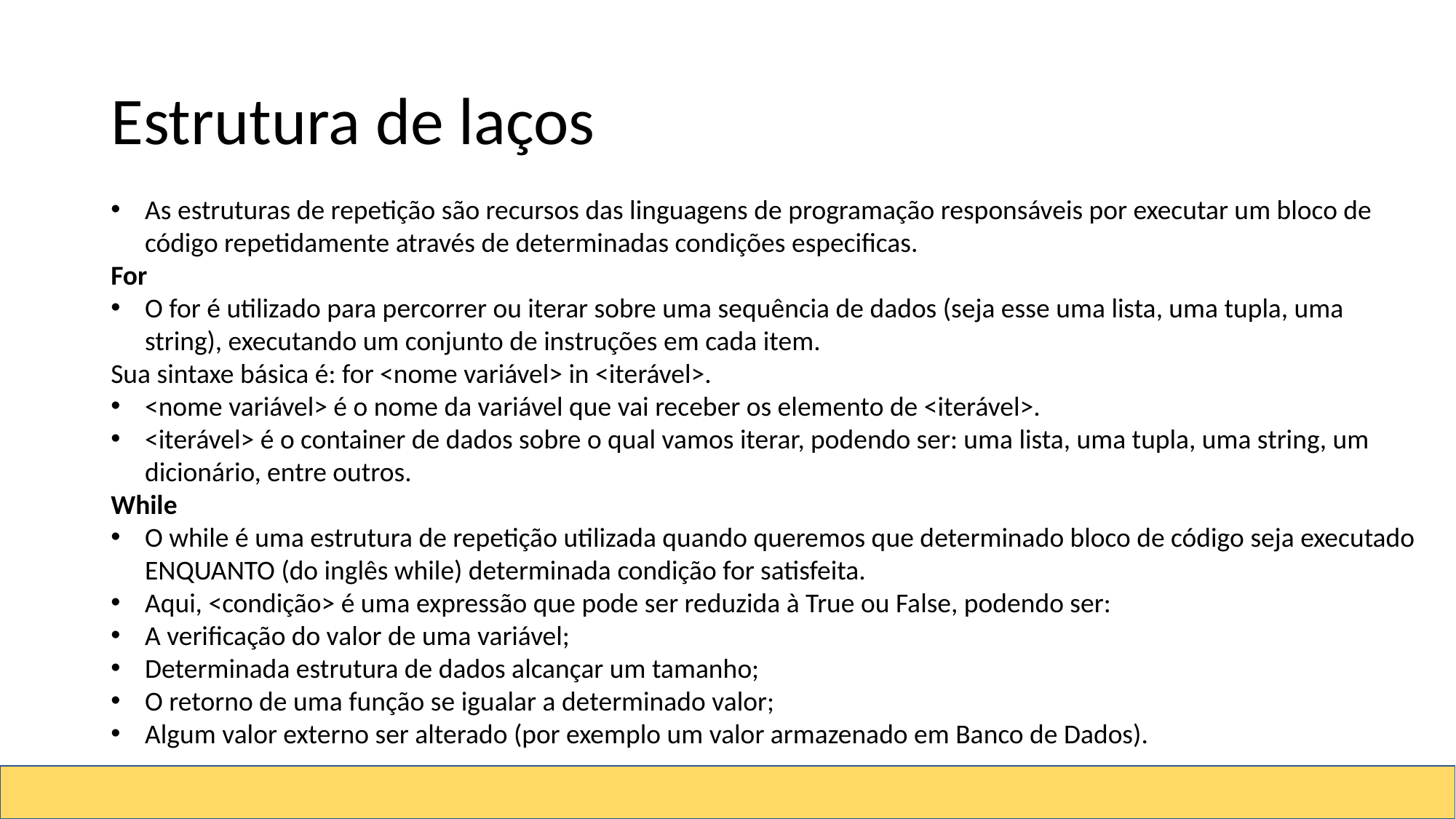

# Estrutura de laços
As estruturas de repetição são recursos das linguagens de programação responsáveis por executar um bloco de código repetidamente através de determinadas condições especificas.
For
O for é utilizado para percorrer ou iterar sobre uma sequência de dados (seja esse uma lista, uma tupla, uma string), executando um conjunto de instruções em cada item.
Sua sintaxe básica é: for <nome variável> in <iterável>.
<nome variável> é o nome da variável que vai receber os elemento de <iterável>.
<iterável> é o container de dados sobre o qual vamos iterar, podendo ser: uma lista, uma tupla, uma string, um dicionário, entre outros.
While
O while é uma estrutura de repetição utilizada quando queremos que determinado bloco de código seja executado ENQUANTO (do inglês while) determinada condição for satisfeita.
Aqui, <condição> é uma expressão que pode ser reduzida à True ou False, podendo ser:
A verificação do valor de uma variável;
Determinada estrutura de dados alcançar um tamanho;
O retorno de uma função se igualar a determinado valor;
Algum valor externo ser alterado (por exemplo um valor armazenado em Banco de Dados).